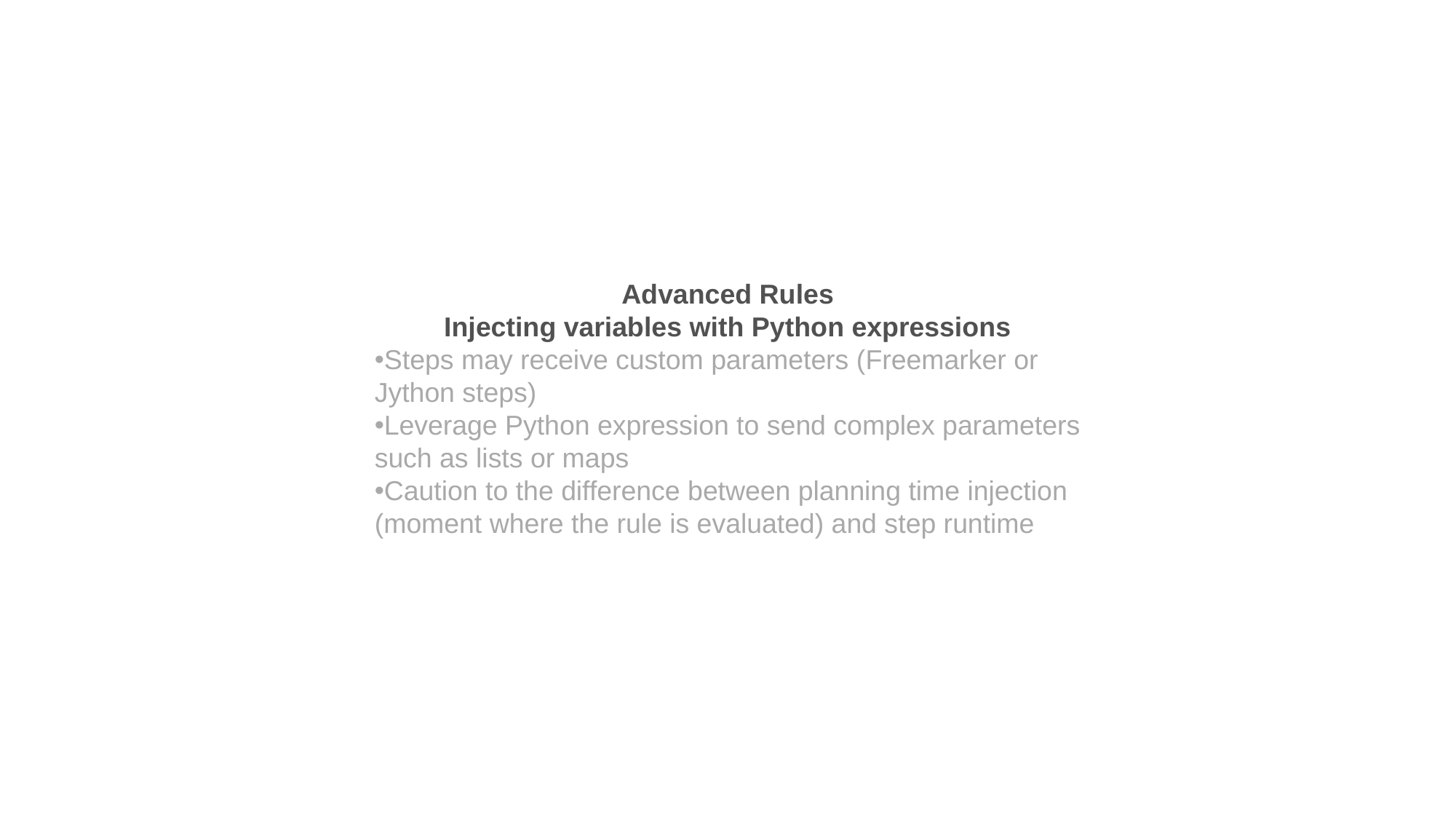

Advanced Rules
Injecting variables with Python expressions
Steps may receive custom parameters (Freemarker or Jython steps)
Leverage Python expression to send complex parameters such as lists or maps
Caution to the difference between planning time injection (moment where the rule is evaluated) and step runtime